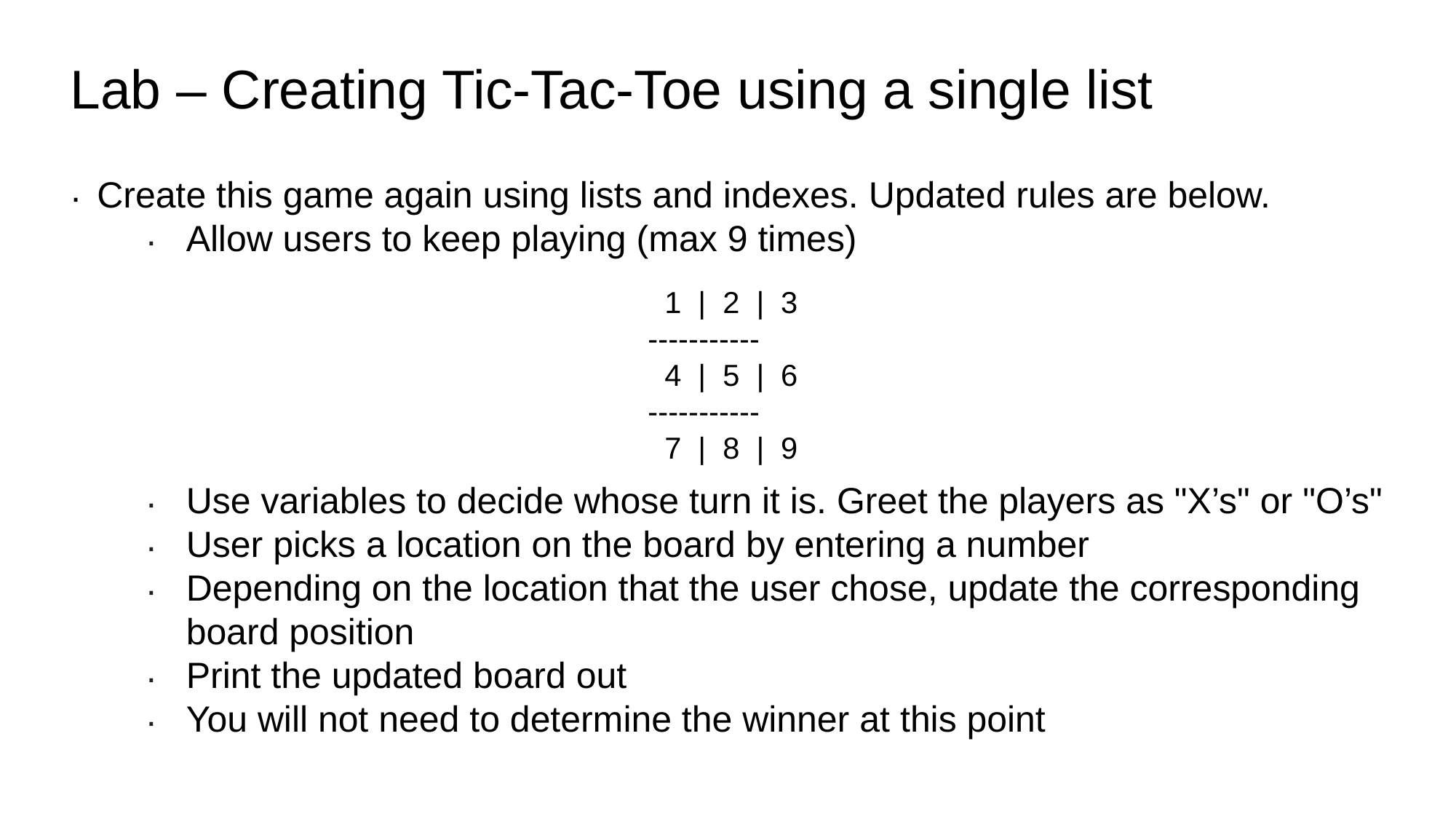

# Lab – Creating Tic-Tac-Toe using a single list
Create this game again using lists and indexes. Updated rules are below.
Allow users to keep playing (max 9 times)

Use variables to decide whose turn it is. Greet the players as "X’s" or "O’s"
User picks a location on the board by entering a number
Depending on the location that the user chose, update the corresponding board position
Print the updated board out
You will not need to determine the winner at this point
  1  |  2  |  3
-----------
  4  |  5  |  6
-----------
  7  |  8  |  9